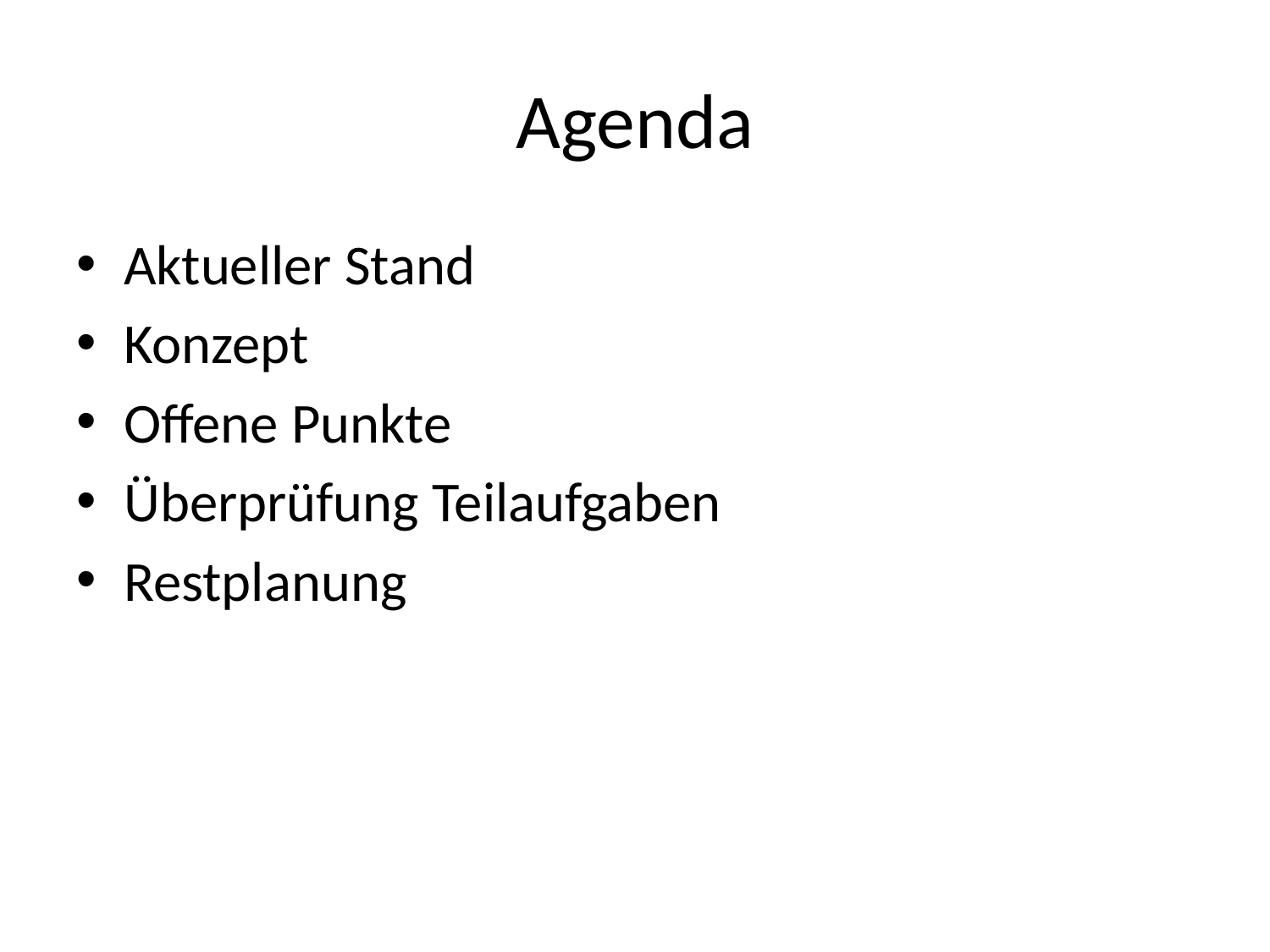

# Agenda
Aktueller Stand
Konzept
Offene Punkte
Überprüfung Teilaufgaben
Restplanung